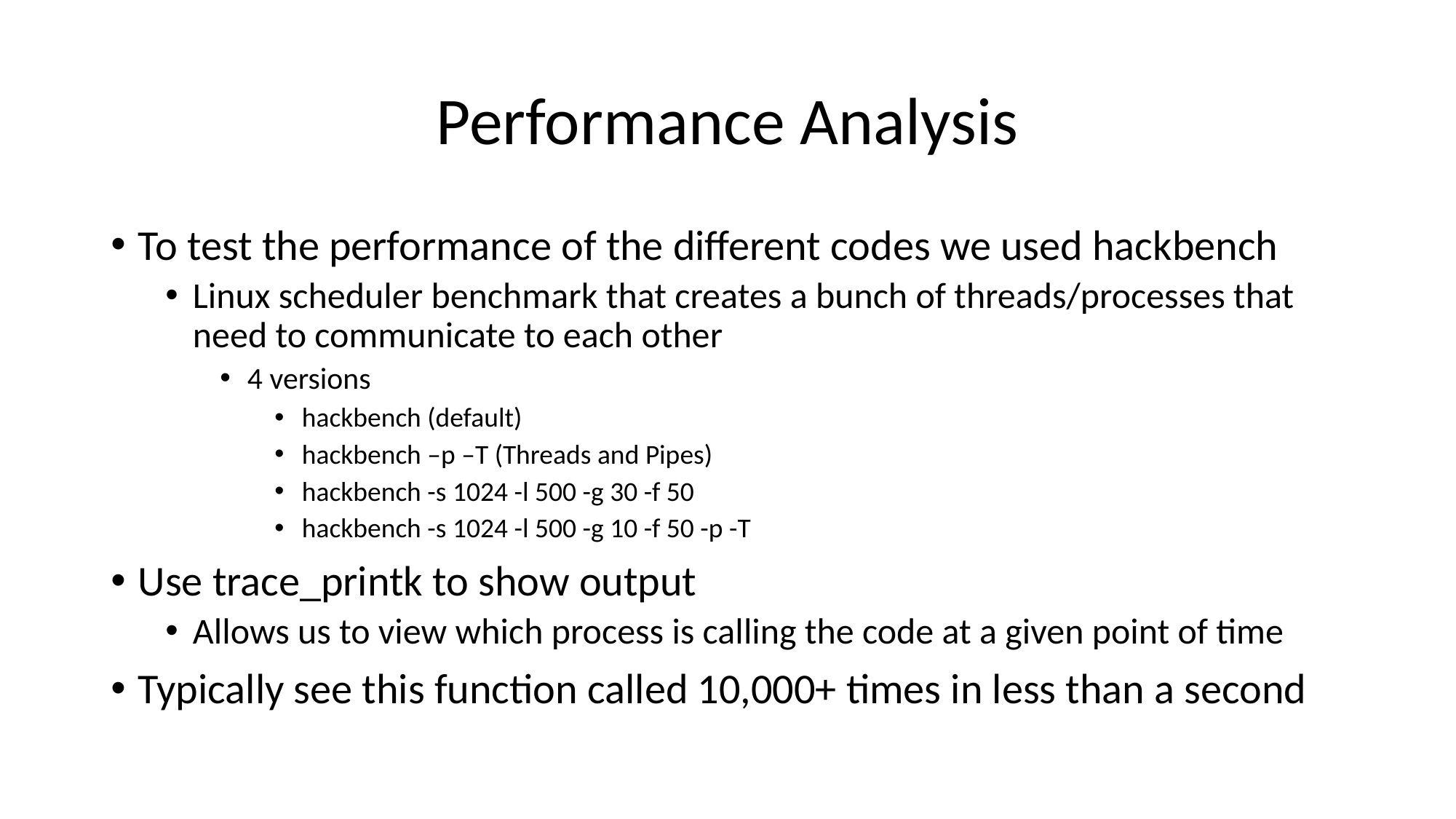

# Performance Analysis
To test the performance of the different codes we used hackbench
Linux scheduler benchmark that creates a bunch of threads/processes that need to communicate to each other
4 versions
hackbench (default)
hackbench –p –T (Threads and Pipes)
hackbench -s 1024 -l 500 -g 30 -f 50
hackbench -s 1024 -l 500 -g 10 -f 50 -p -T
Use trace_printk to show output
Allows us to view which process is calling the code at a given point of time
Typically see this function called 10,000+ times in less than a second